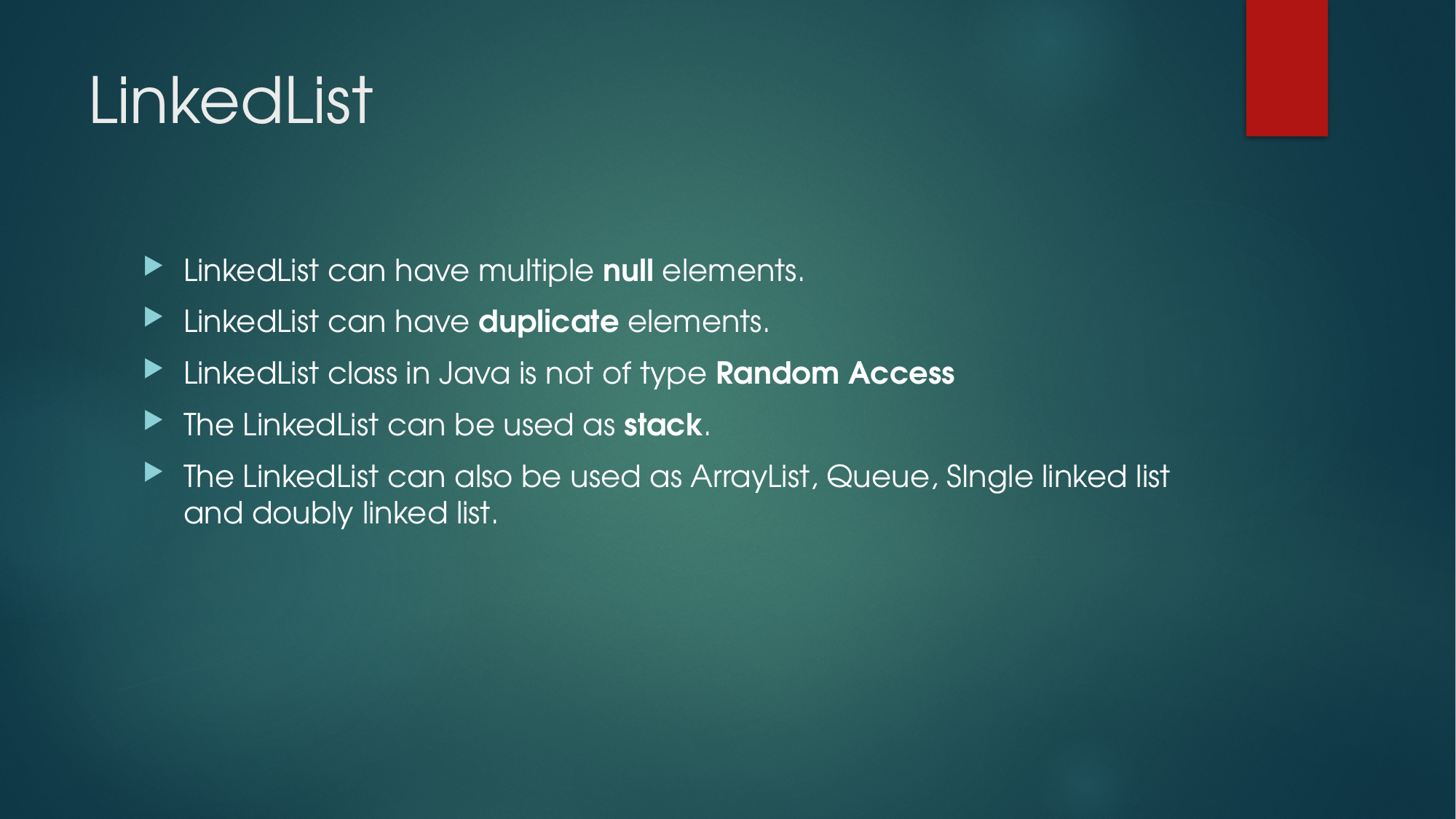

# LinkedList
LinkedList can have multiple null elements.
LinkedList can have duplicate elements.
LinkedList class in Java is not of type Random Access
The LinkedList can be used as stack.
The LinkedList can also be used as ArrayList, Queue, SIngle linked list and doubly linked list.